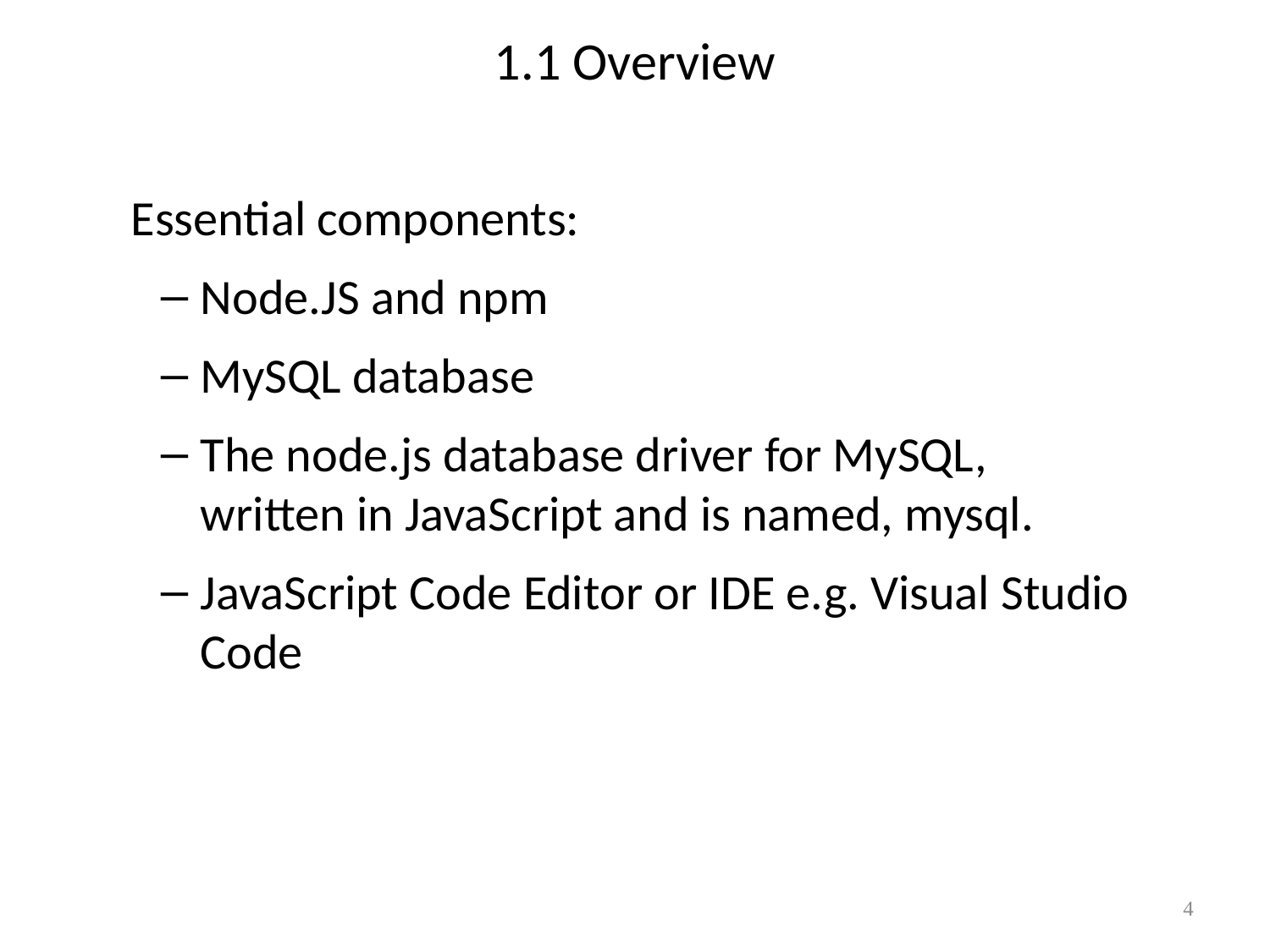

# 1.1 Overview
   Essential components:
Node.JS and npm
MySQL database
The node.js database driver for MySQL, written in JavaScript and is named, mysql.
JavaScript Code Editor or IDE e.g. Visual Studio Code
4